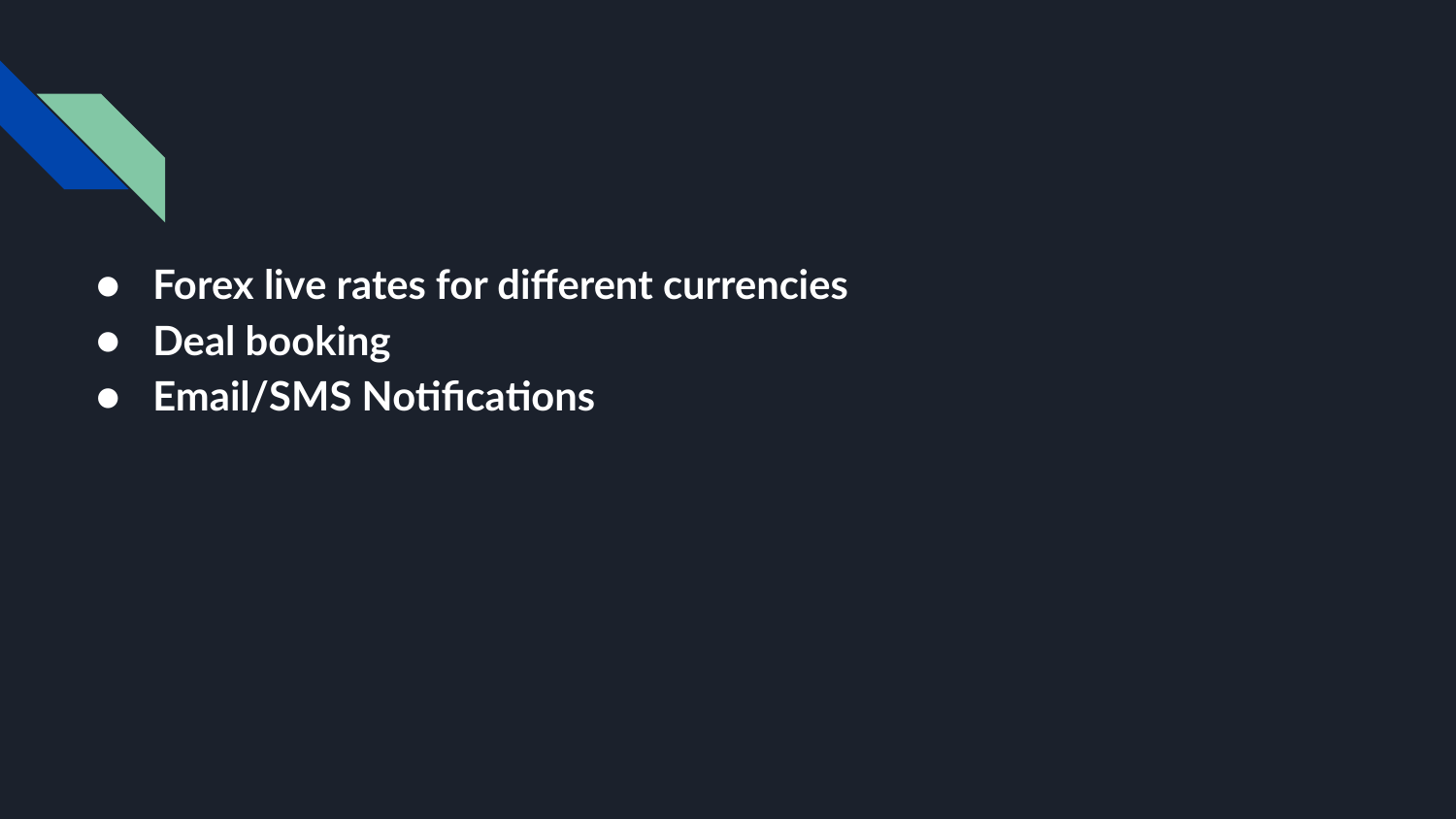

Forex live rates for different currencies
Deal booking
Email/SMS Notifications